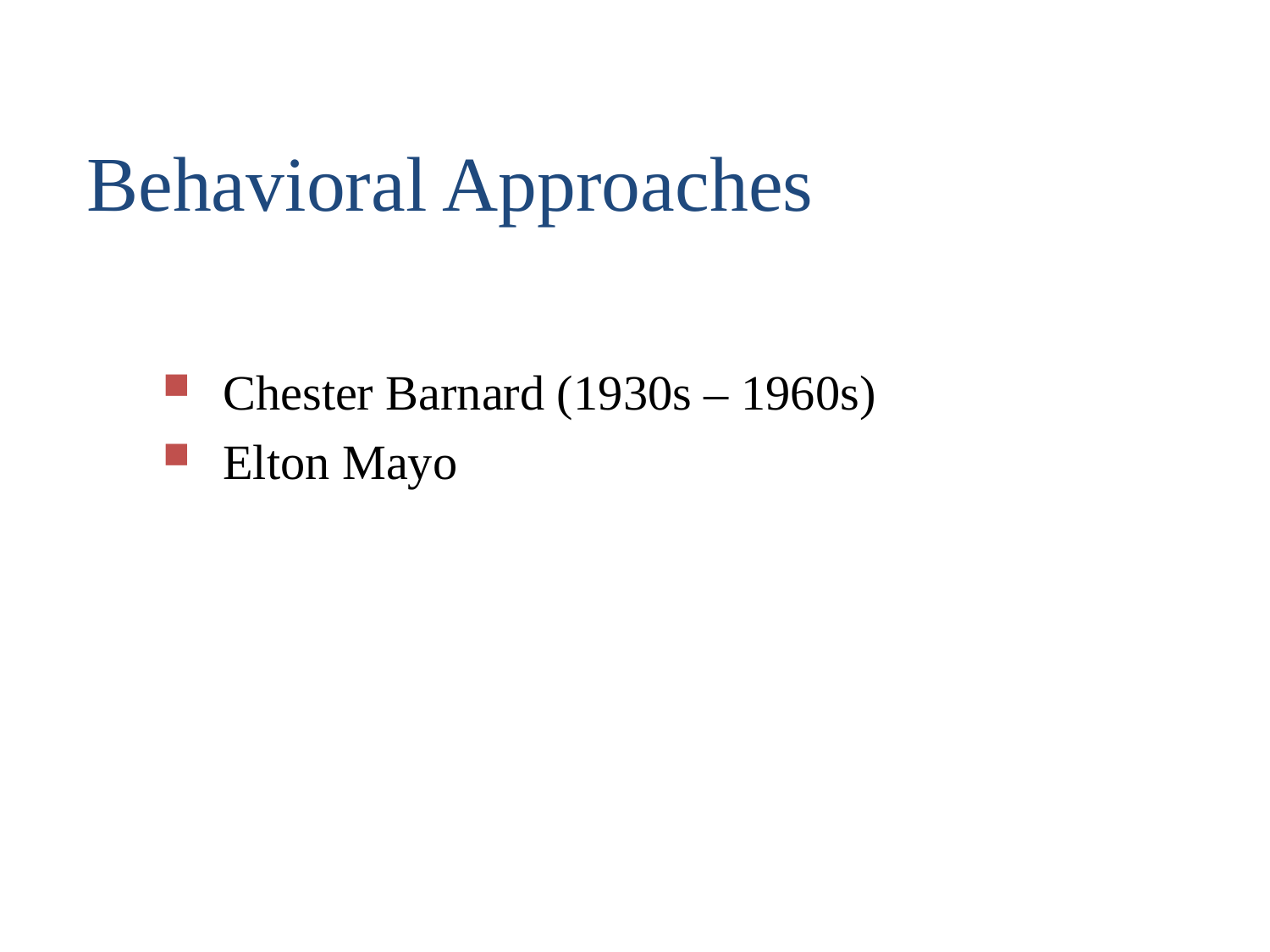

Behavioral Approaches

Chester Barnard (1930s – 1960s)
Elton Mayo